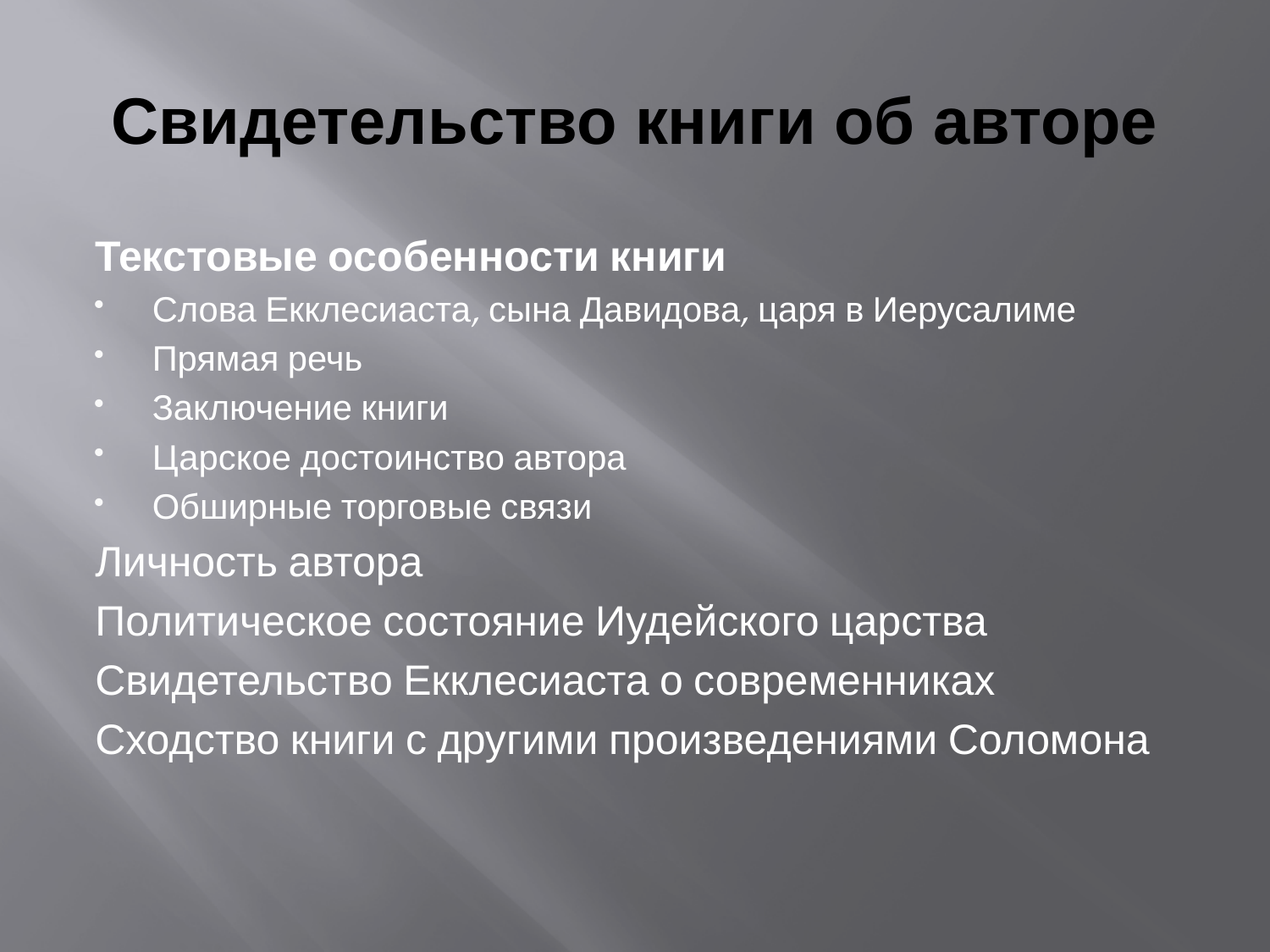

# Свидетельство книги об авторе
Текстовые особенности книги
Слова Екклесиаста, сына Давидова, царя в Иерусалиме
Прямая речь
Заключение книги
Царское достоинство автора
Обширные торговые связи
Личность автора
Политическое состояние Иудейского царства
Свидетельство Екклесиаста о современниках
Сходство книги с другими произведениями Соломона